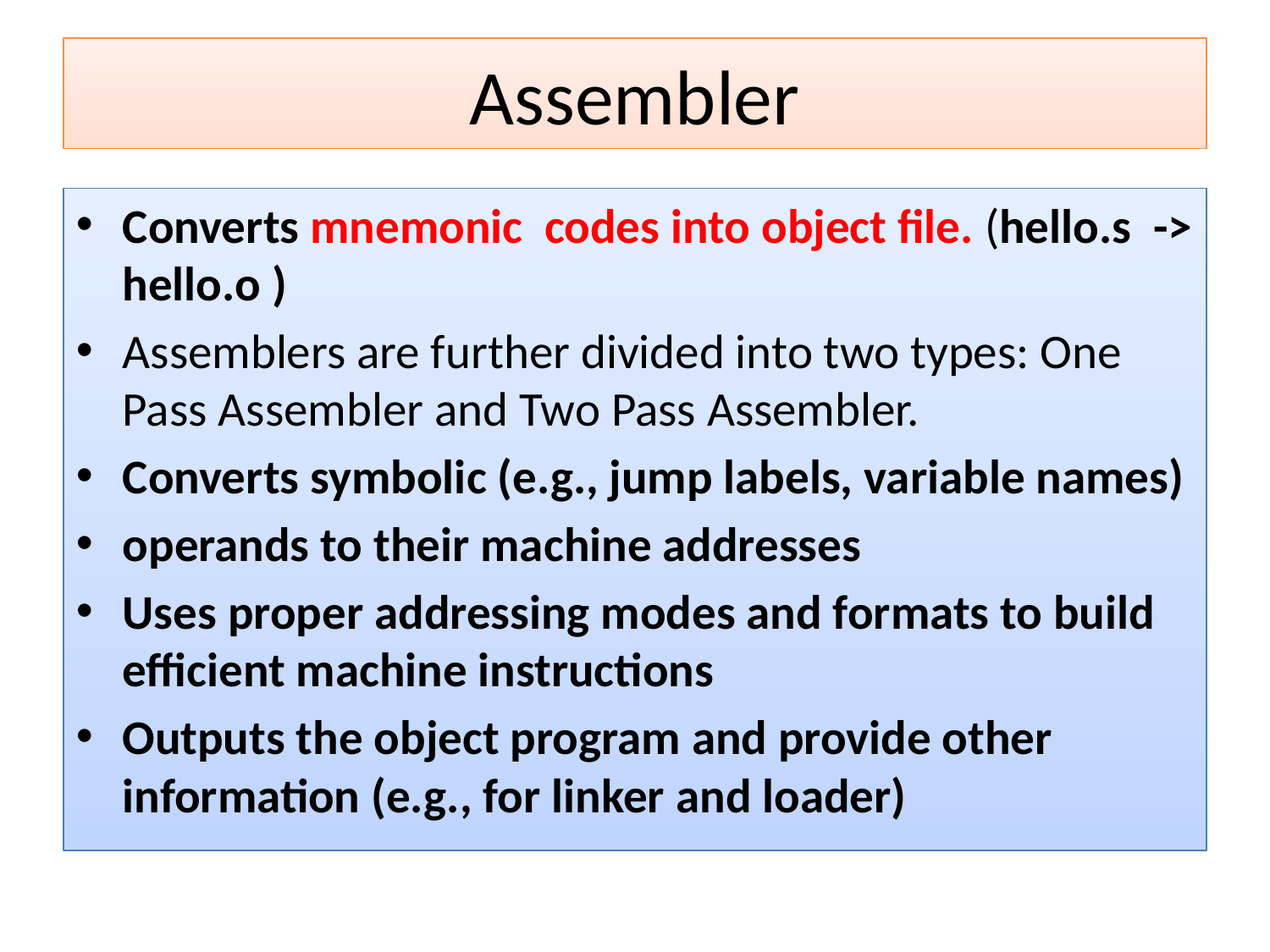

Assembler
Converts mnemonic  codes into object file. (hello.s  -> hello.o )
Assemblers are further divided into two types: One Pass Assembler and Two Pass Assembler.
Converts symbolic (e.g., jump labels, variable names)
operands to their machine addresses
Uses proper addressing modes and formats to build efficient machine instructions
Outputs the object program and provide other information (e.g., for linker and loader)